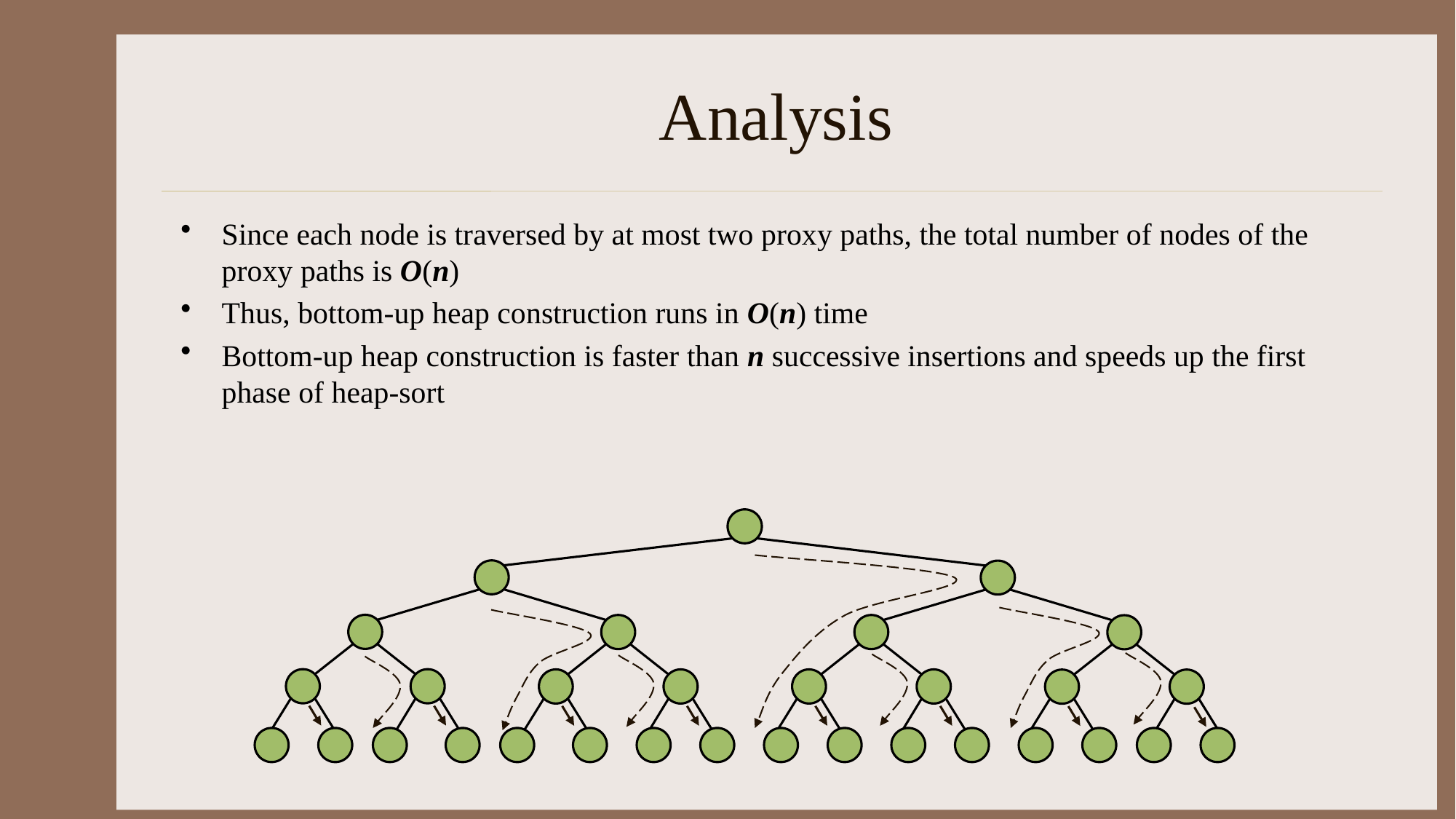

# Analysis
Since each node is traversed by at most two proxy paths, the total number of nodes of the proxy paths is O(n)
Thus, bottom-up heap construction runs in O(n) time
Bottom-up heap construction is faster than n successive insertions and speeds up the first phase of heap-sort